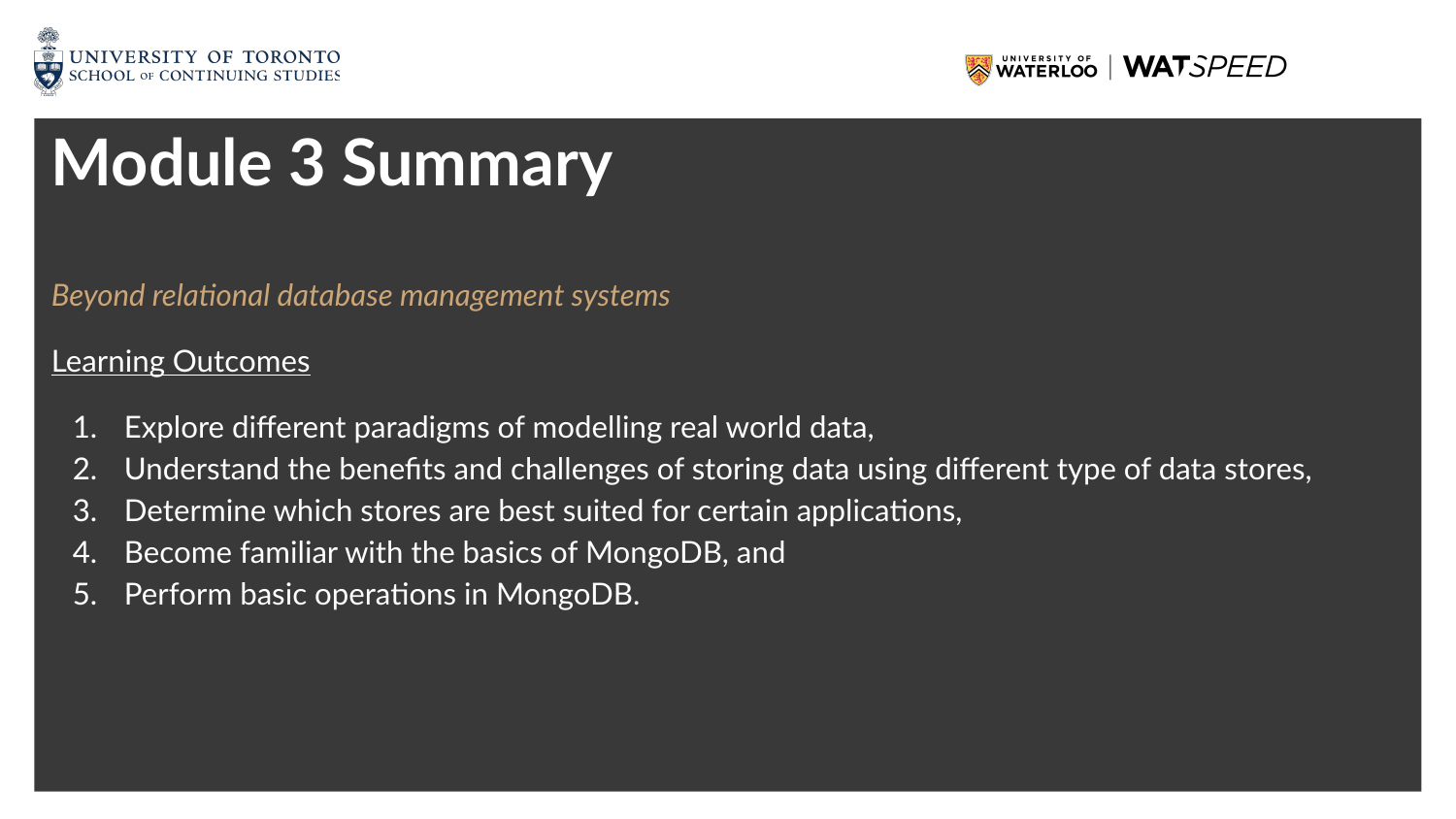

# Module 3 Summary
Beyond relational database management systems
Learning Outcomes
Explore different paradigms of modelling real world data,
Understand the benefits and challenges of storing data using different type of data stores,
Determine which stores are best suited for certain applications,
Become familiar with the basics of MongoDB, and
Perform basic operations in MongoDB.